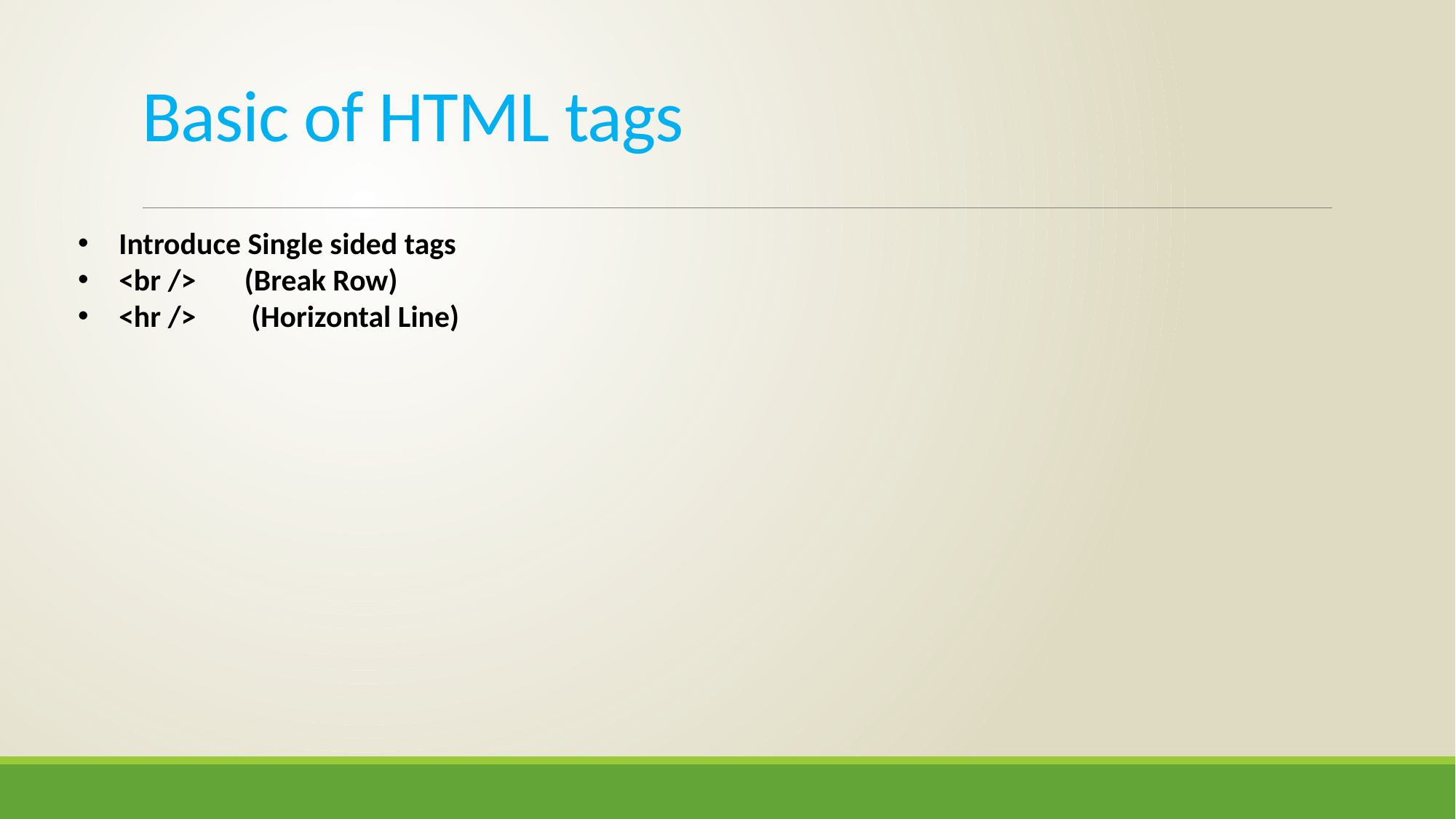

# Basic of HTML tags
Introduce Single sided tags
<br />       (Break Row)
<hr />        (Horizontal Line)